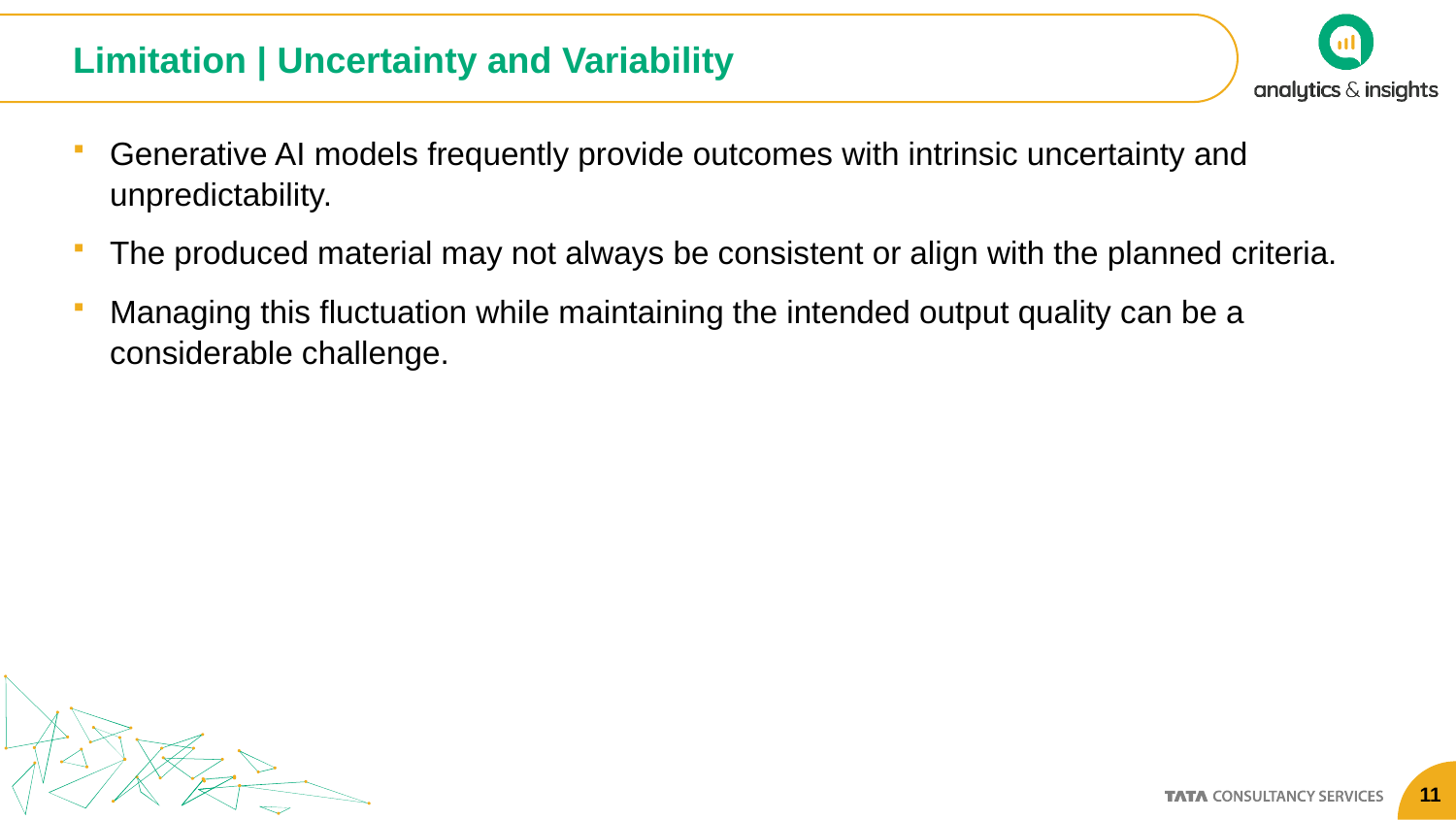

# Limitation | Uncertainty and Variability
Generative AI models frequently provide outcomes with intrinsic uncertainty and unpredictability.
The produced material may not always be consistent or align with the planned criteria.
Managing this fluctuation while maintaining the intended output quality can be a considerable challenge.
11